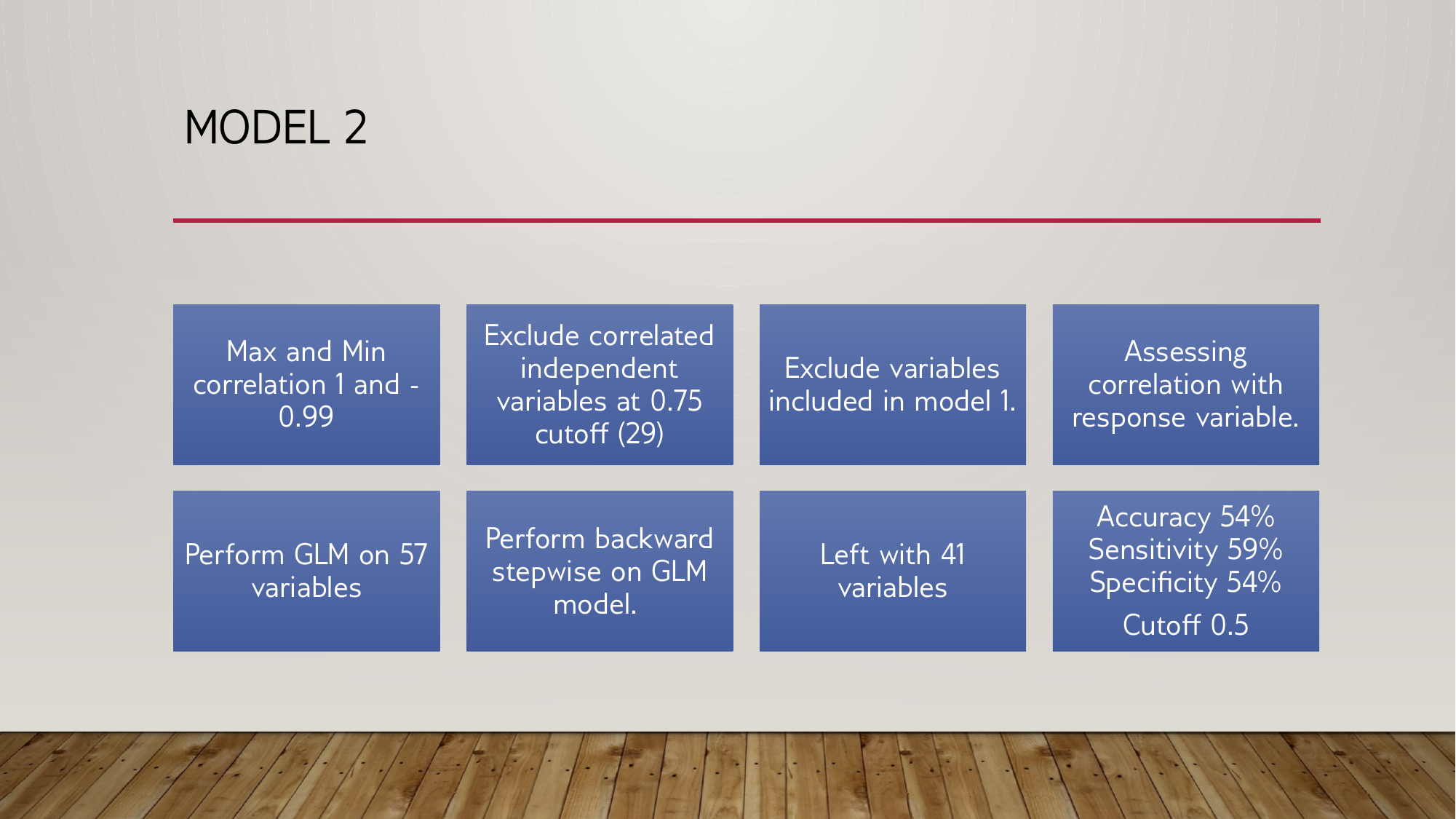

# Model 2
Max and Min correlation 1 and -0.99
Exclude correlated independent variables at 0.75 cutoff (29)
Exclude variables included in model 1.
Assessing correlation with response variable.
Perform GLM on 57 variables
Perform backward stepwise on GLM model.
Left with 41 variables
Accuracy 54% Sensitivity 59% Specificity 54%
Cutoff 0.5